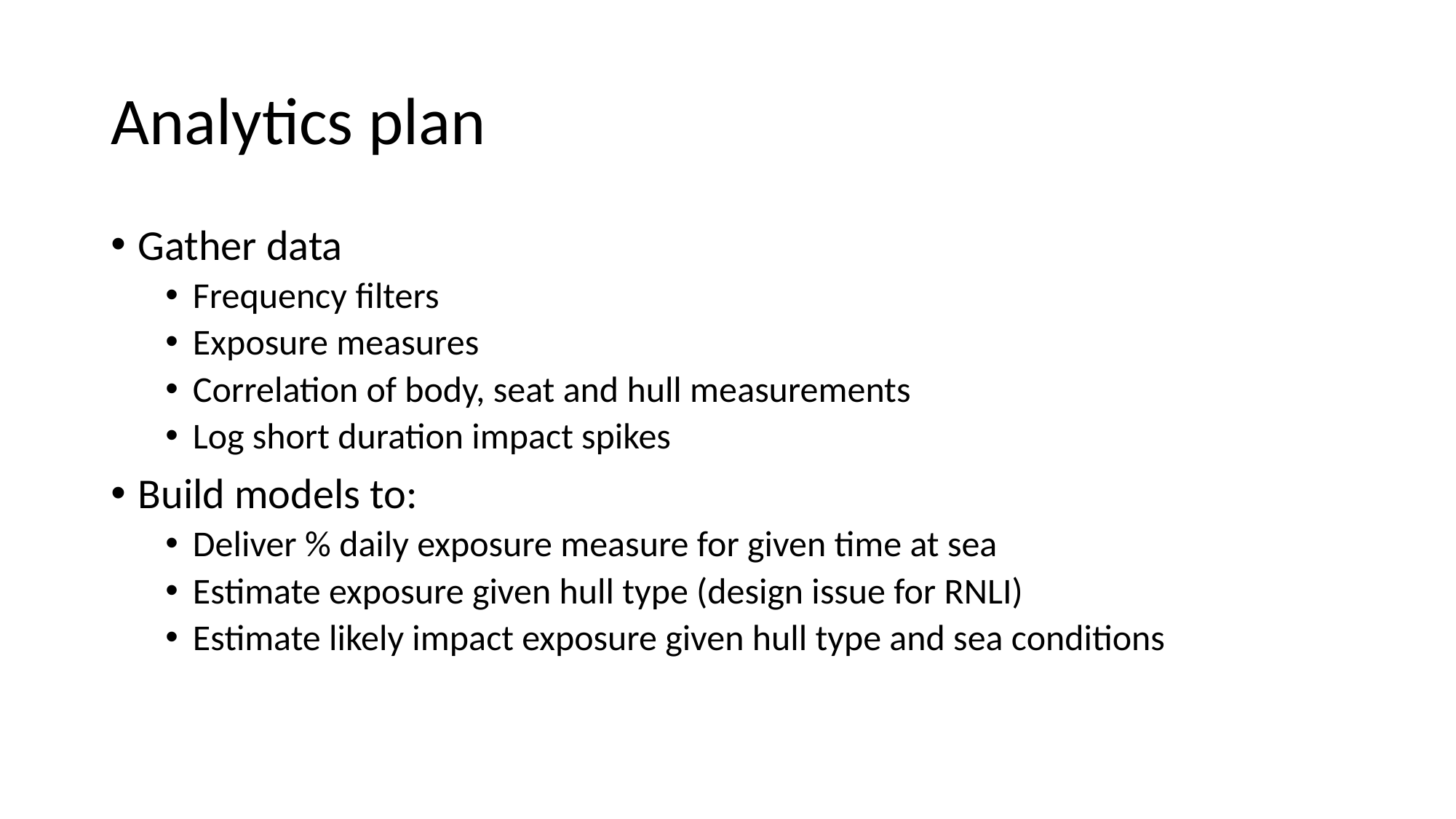

# Analytics plan
Gather data
Frequency filters
Exposure measures
Correlation of body, seat and hull measurements
Log short duration impact spikes
Build models to:
Deliver % daily exposure measure for given time at sea
Estimate exposure given hull type (design issue for RNLI)
Estimate likely impact exposure given hull type and sea conditions